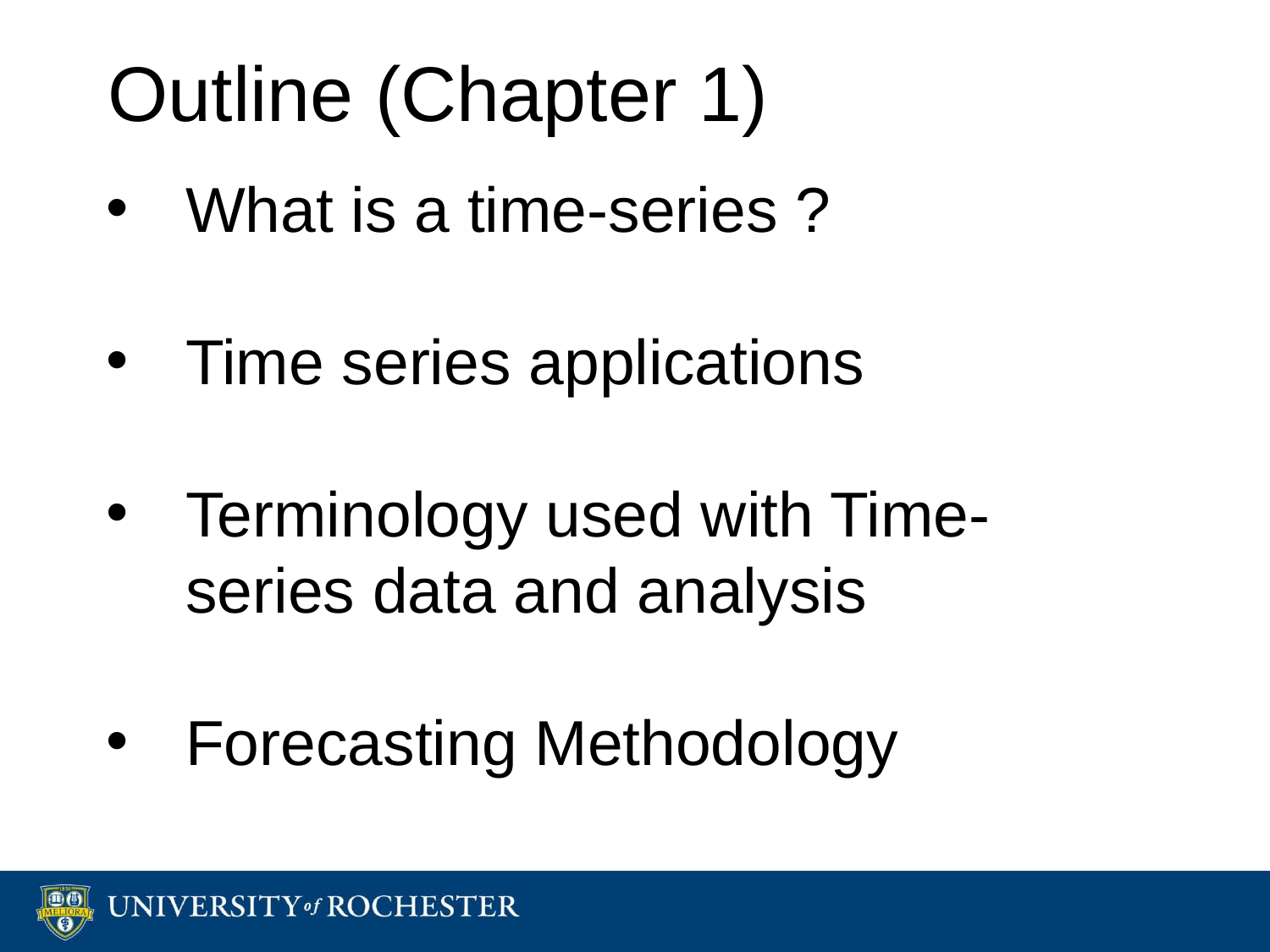

# Outline (Chapter 1)

What is a time-series ?

Time series applications

Terminology used with Time-series data and analysis

Forecasting Methodology